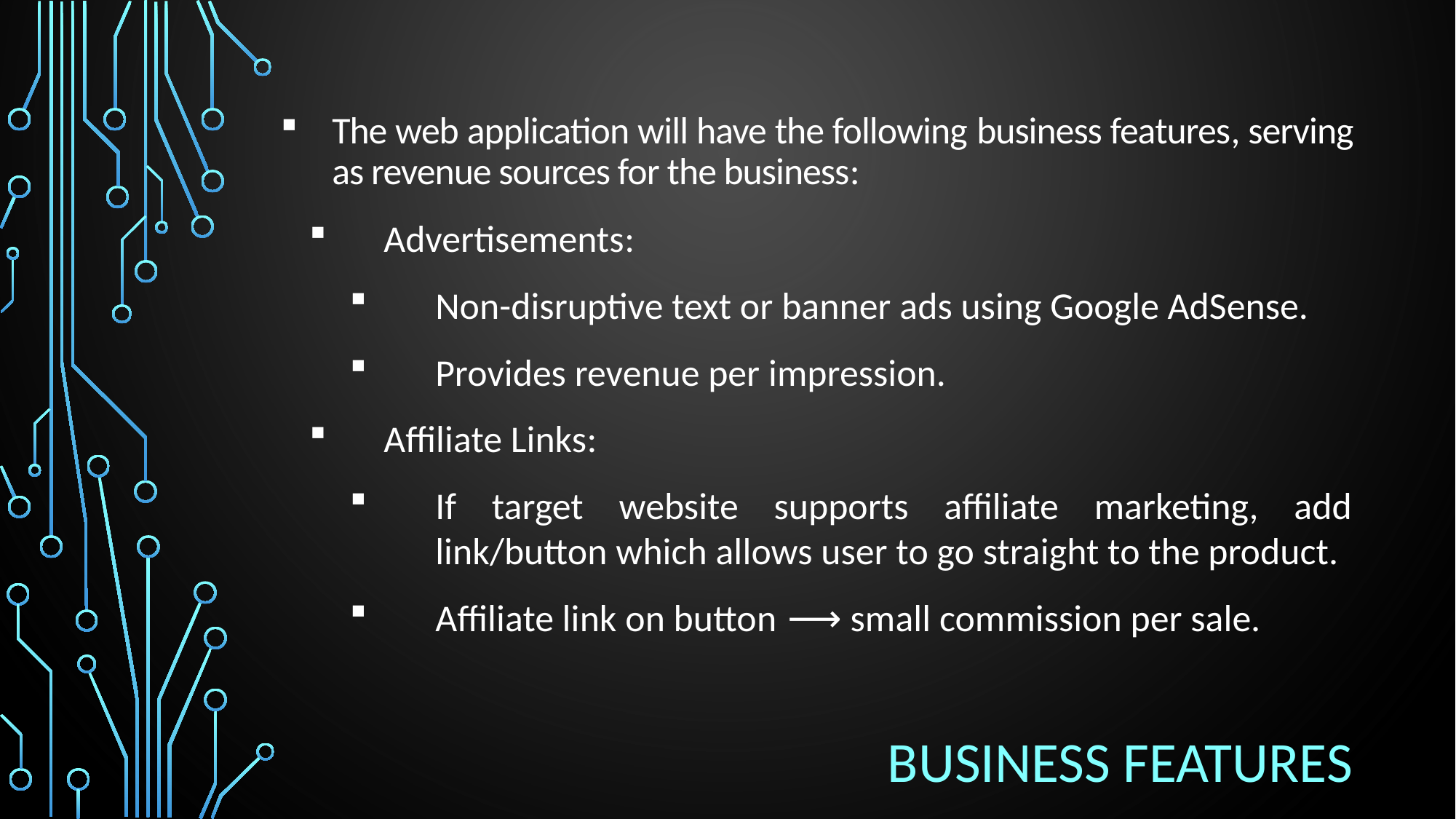

The web application will have the following business features, serving as revenue sources for the business:
Advertisements:
Non-disruptive text or banner ads using Google AdSense.
Provides revenue per impression.
Affiliate Links:
If target website supports affiliate marketing, add link/button which allows user to go straight to the product.
Affiliate link on button ⟶ small commission per sale.
Business Features